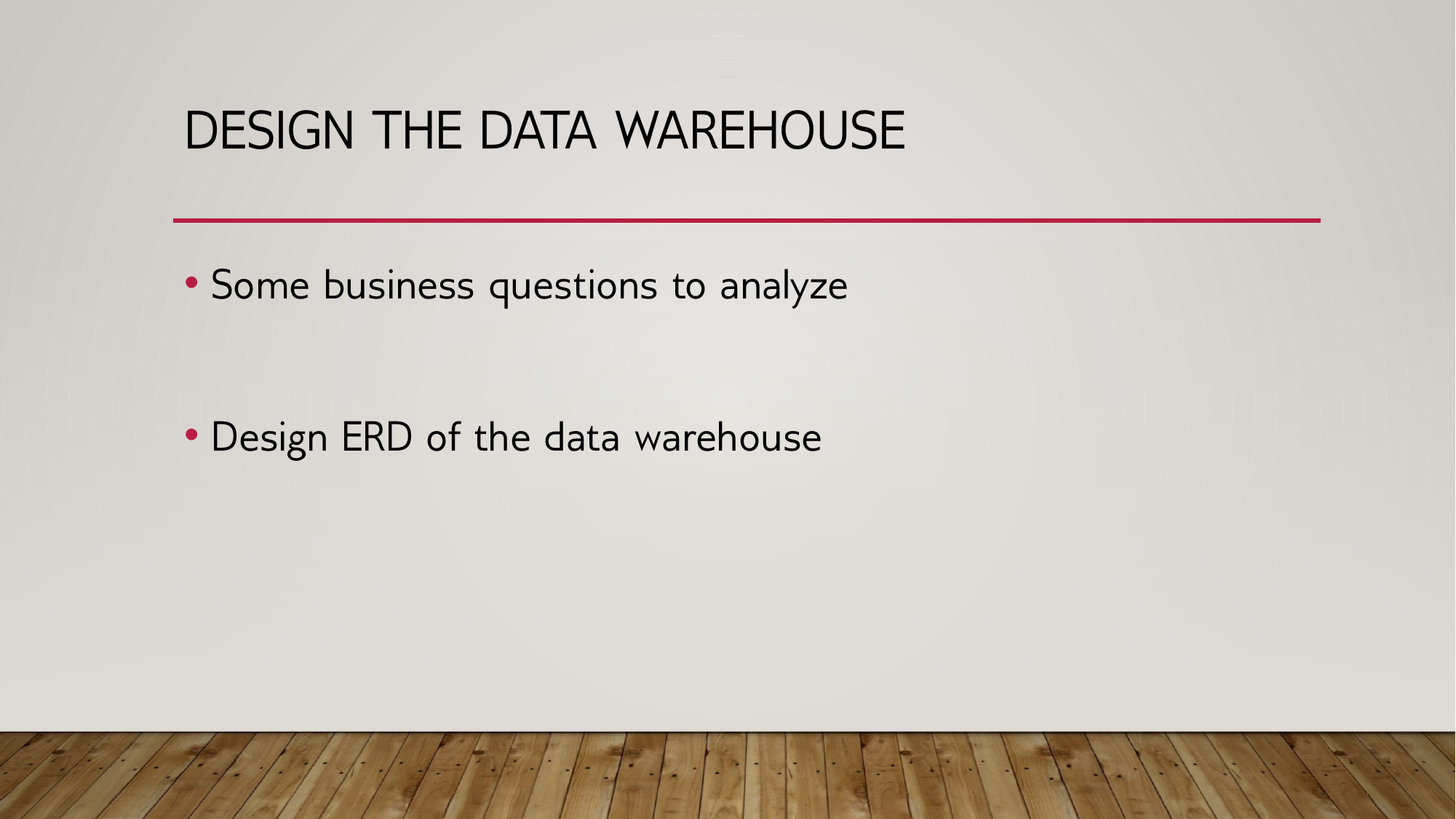

# Design the Data Warehouse
Some business questions to analyze

Design ERD of the data warehouse